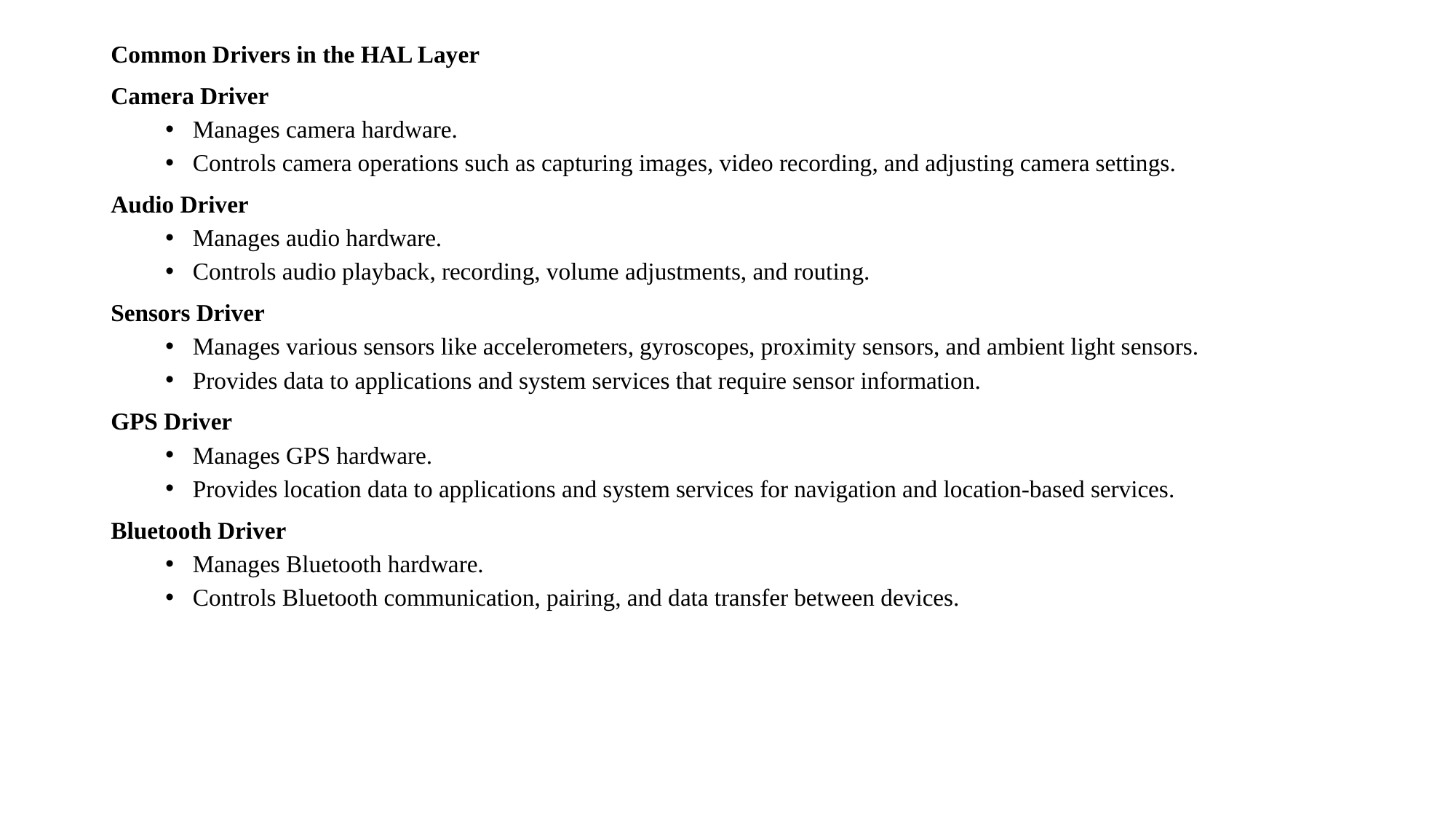

Common Drivers in the HAL Layer
Camera Driver
Manages camera hardware.
Controls camera operations such as capturing images, video recording, and adjusting camera settings.
Audio Driver
Manages audio hardware.
Controls audio playback, recording, volume adjustments, and routing.
Sensors Driver
Manages various sensors like accelerometers, gyroscopes, proximity sensors, and ambient light sensors.
Provides data to applications and system services that require sensor information.
GPS Driver
Manages GPS hardware.
Provides location data to applications and system services for navigation and location-based services.
Bluetooth Driver
Manages Bluetooth hardware.
Controls Bluetooth communication, pairing, and data transfer between devices.